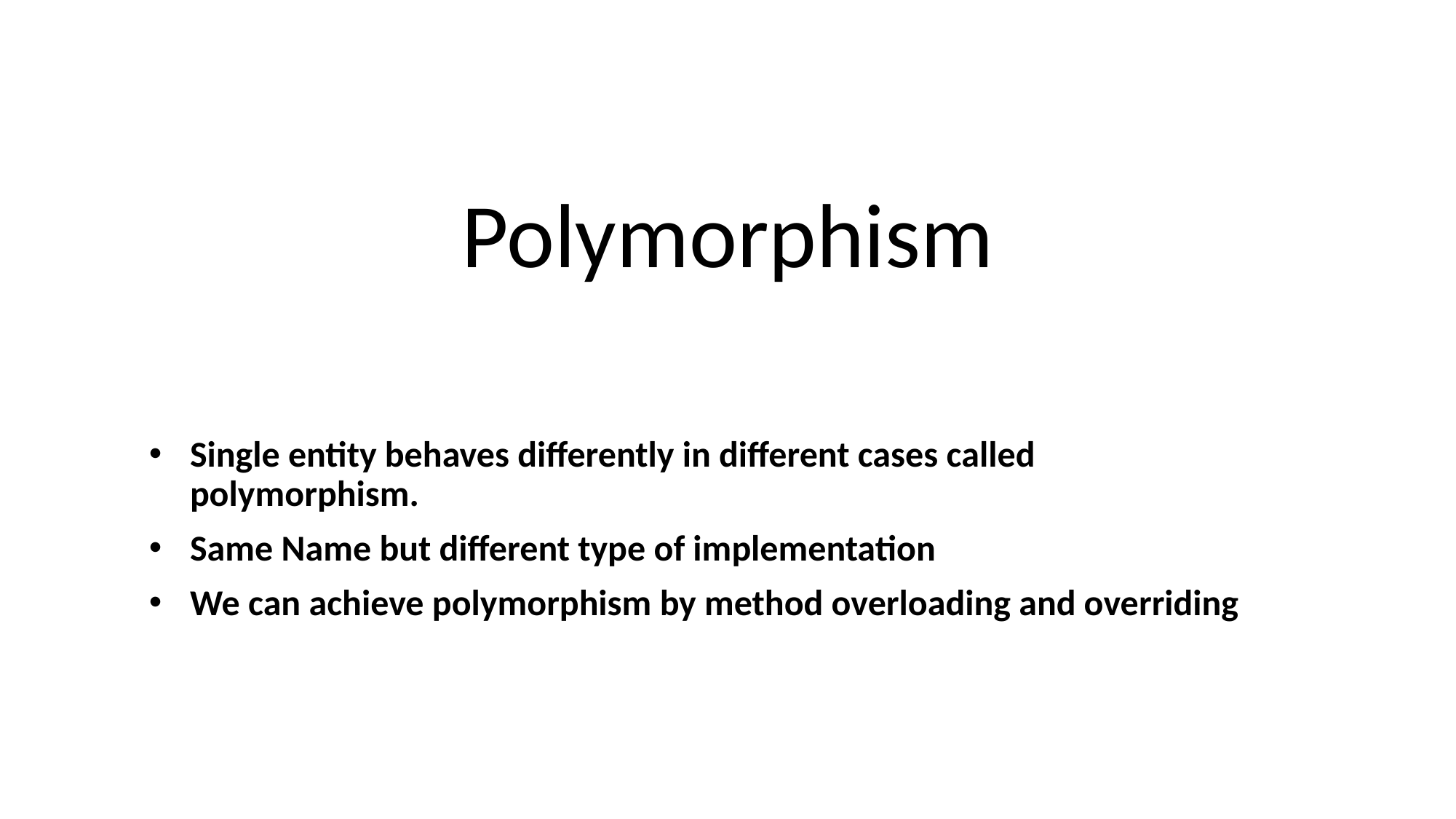

# Polymorphism
Single entity behaves differently in different cases called polymorphism.
Same Name but different type of implementation
We can achieve polymorphism by method overloading and overriding